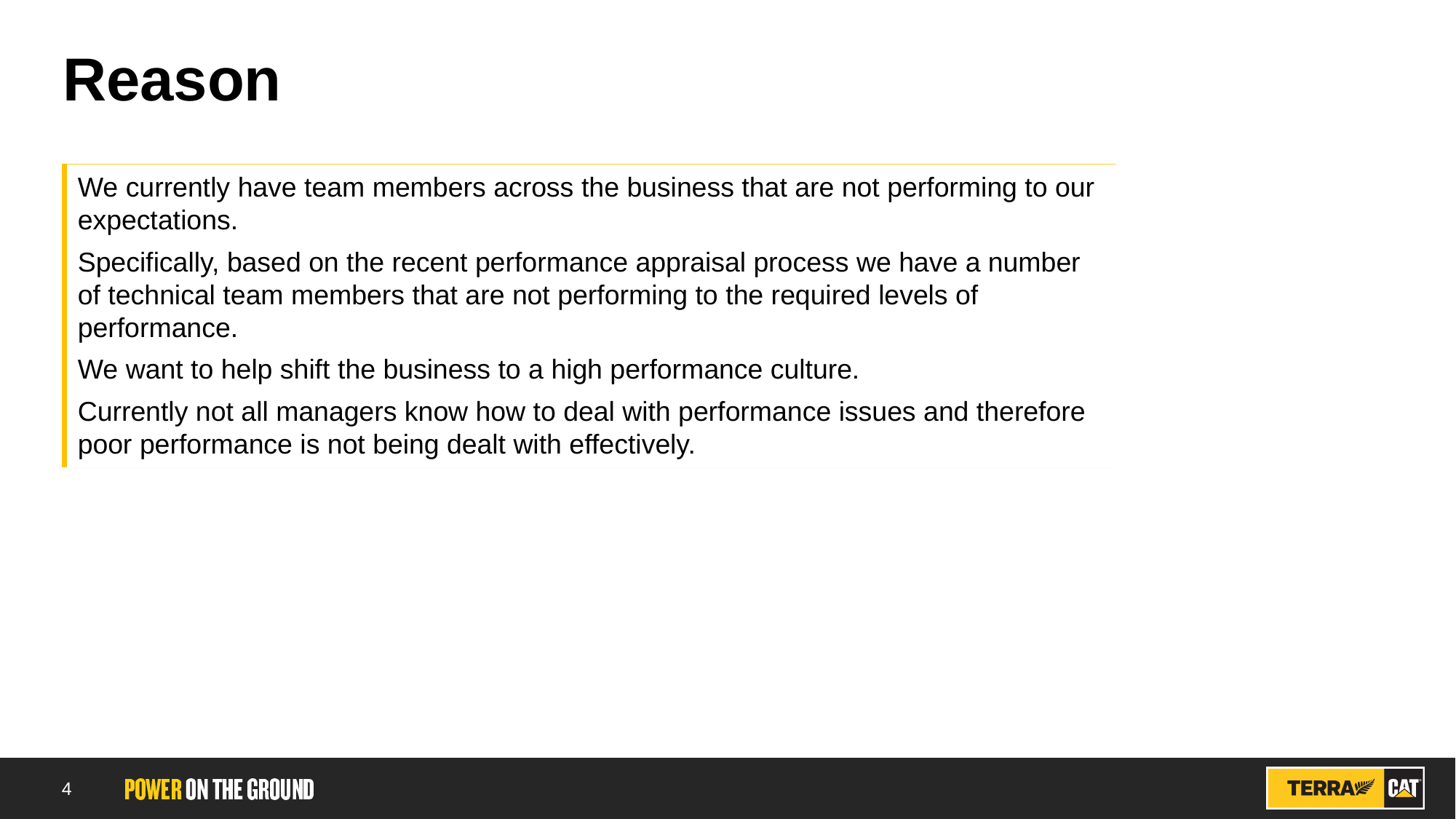

# Reason
We currently have team members across the business that are not performing to our expectations.
Specifically, based on the recent performance appraisal process we have a number of technical team members that are not performing to the required levels of performance.
We want to help shift the business to a high performance culture.
Currently not all managers know how to deal with performance issues and therefore poor performance is not being dealt with effectively.